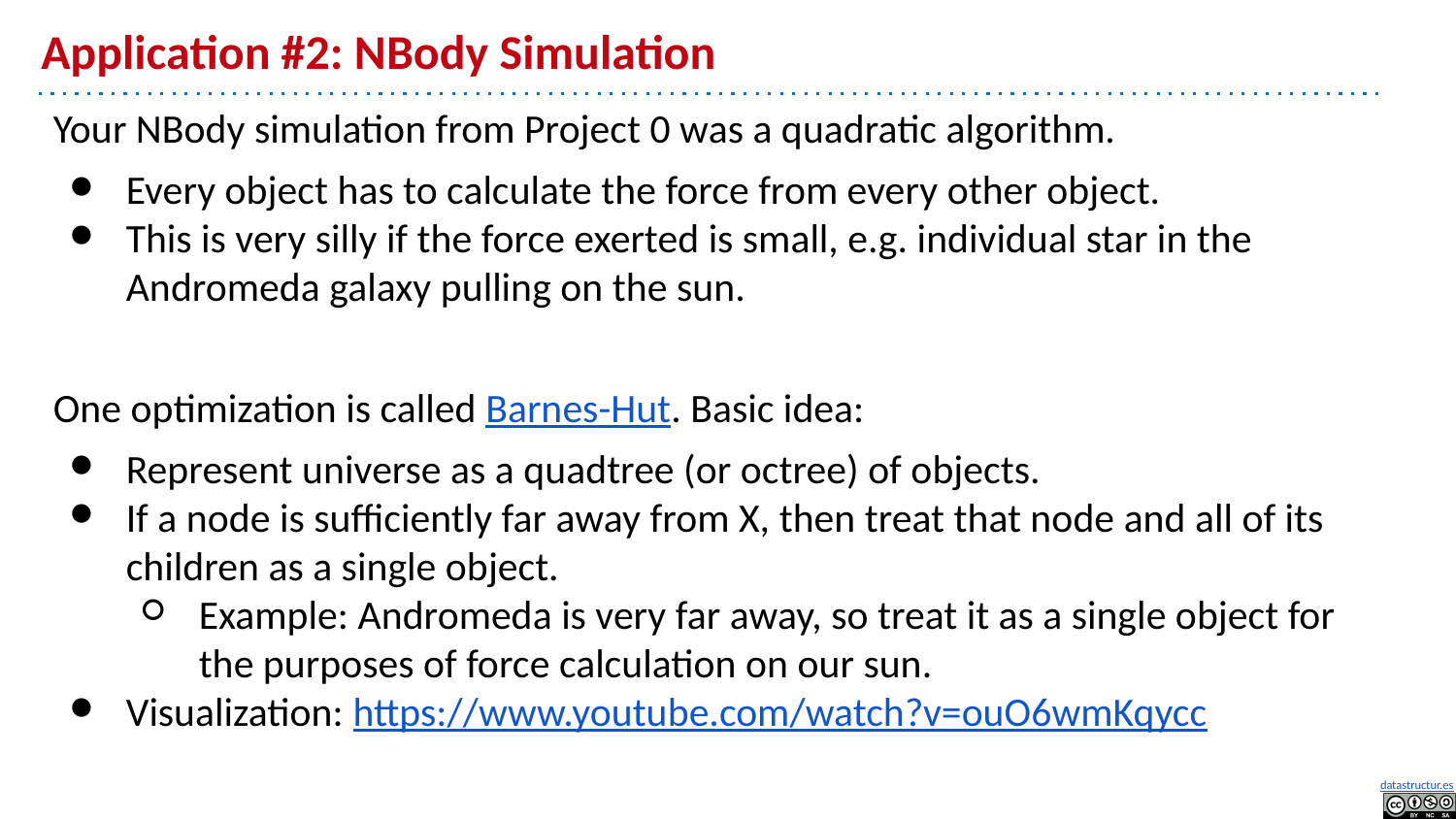

# Application #2: NBody Simulation
Your NBody simulation from Project 0 was a quadratic algorithm.
Every object has to calculate the force from every other object.
This is very silly if the force exerted is small, e.g. individual star in the Andromeda galaxy pulling on the sun.

One optimization is called Barnes-Hut. Basic idea:
Represent universe as a quadtree (or octree) of objects.
If a node is sufficiently far away from X, then treat that node and all of its children as a single object.
Example: Andromeda is very far away, so treat it as a single object for the purposes of force calculation on our sun.
Visualization: https://www.youtube.com/watch?v=ouO6wmKqycc